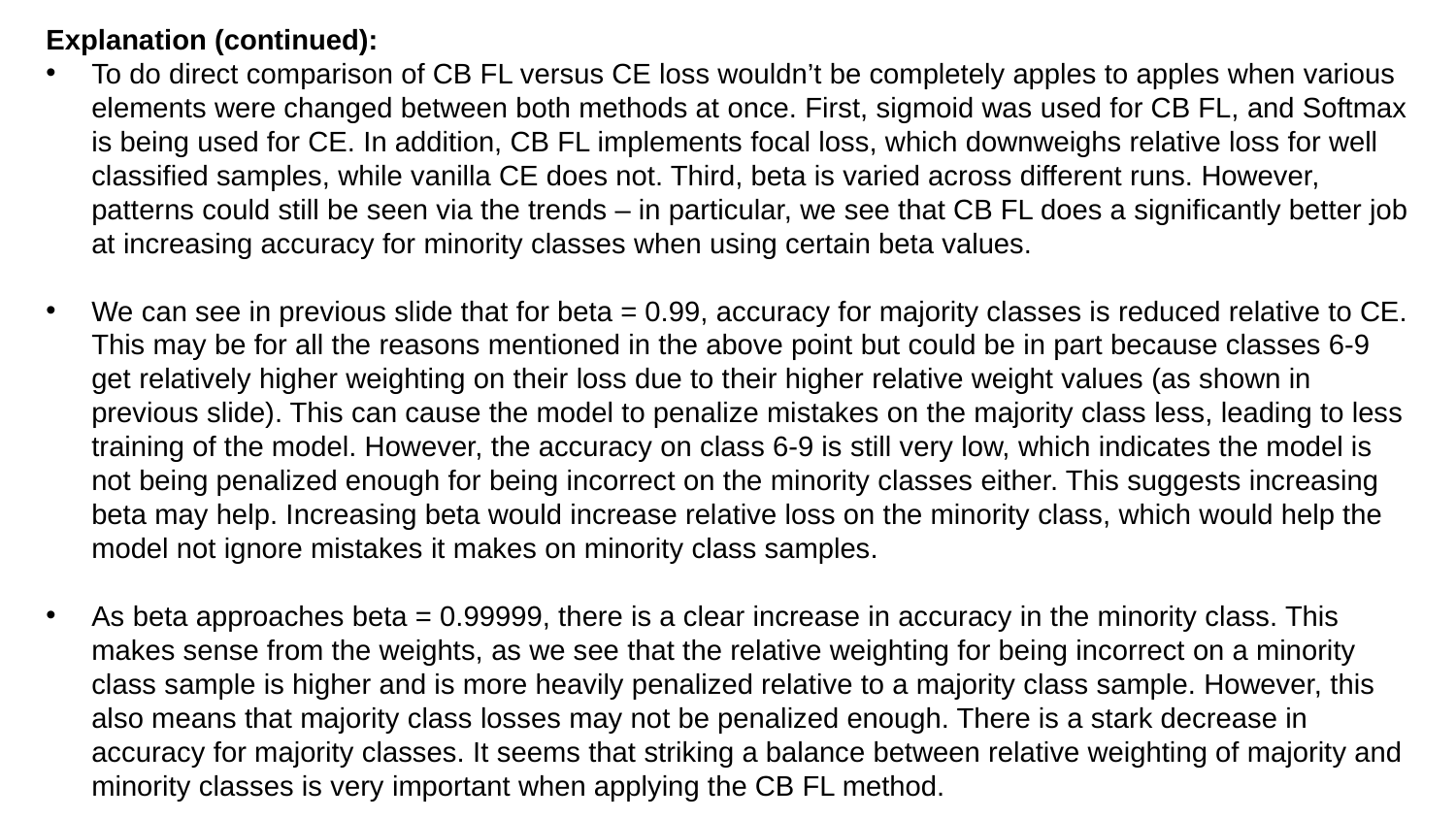

Explanation (continued):
To do direct comparison of CB FL versus CE loss wouldn’t be completely apples to apples when various elements were changed between both methods at once. First, sigmoid was used for CB FL, and Softmax is being used for CE. In addition, CB FL implements focal loss, which downweighs relative loss for well classified samples, while vanilla CE does not. Third, beta is varied across different runs. However, patterns could still be seen via the trends – in particular, we see that CB FL does a significantly better job at increasing accuracy for minority classes when using certain beta values.

We can see in previous slide that for beta = 0.99, accuracy for majority classes is reduced relative to CE. This may be for all the reasons mentioned in the above point but could be in part because classes 6-9 get relatively higher weighting on their loss due to their higher relative weight values (as shown in previous slide). This can cause the model to penalize mistakes on the majority class less, leading to less training of the model. However, the accuracy on class 6-9 is still very low, which indicates the model is not being penalized enough for being incorrect on the minority classes either. This suggests increasing beta may help. Increasing beta would increase relative loss on the minority class, which would help the model not ignore mistakes it makes on minority class samples.

As beta approaches beta = 0.99999, there is a clear increase in accuracy in the minority class. This makes sense from the weights, as we see that the relative weighting for being incorrect on a minority class sample is higher and is more heavily penalized relative to a majority class sample. However, this also means that majority class losses may not be penalized enough. There is a stark decrease in accuracy for majority classes. It seems that striking a balance between relative weighting of majority and minority classes is very important when applying the CB FL method.